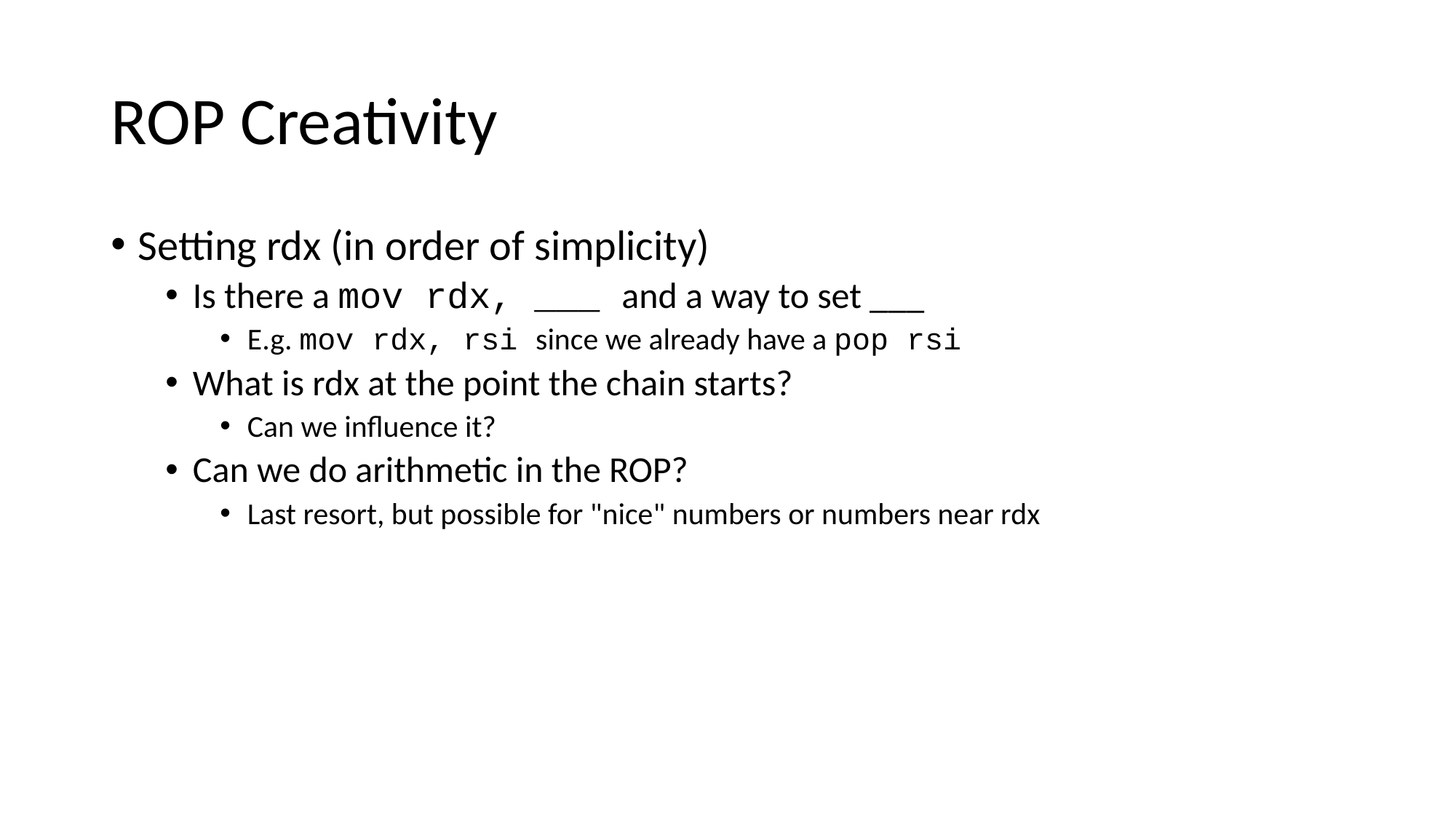

# ROP Creativity
Setting rdx (in order of simplicity)
Is there a mov rdx, ___ and a way to set ___
E.g. mov rdx, rsi since we already have a pop rsi
What is rdx at the point the chain starts?
Can we influence it?
Can we do arithmetic in the ROP?
Last resort, but possible for "nice" numbers or numbers near rdx